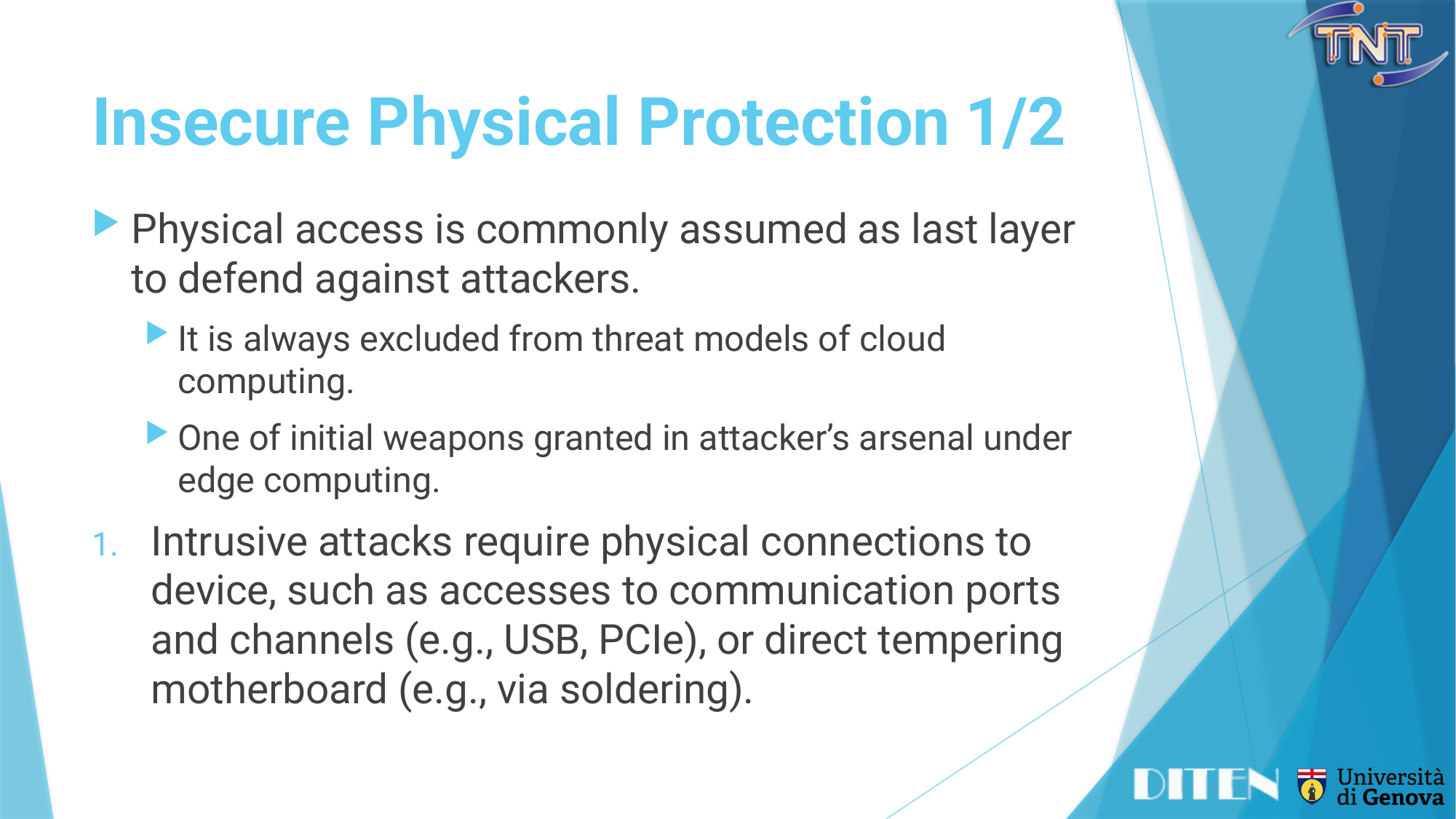

# Insecure Physical Protection	1/2
Physical access is commonly assumed as last layer to defend against attackers.
It is always excluded from threat models of cloud computing.
One of initial weapons granted in attacker’s arsenal under edge computing.
Intrusive attacks require physical connections to device, such as accesses to communication ports and channels (e.g., USB, PCIe), or direct tempering motherboard (e.g., via soldering).